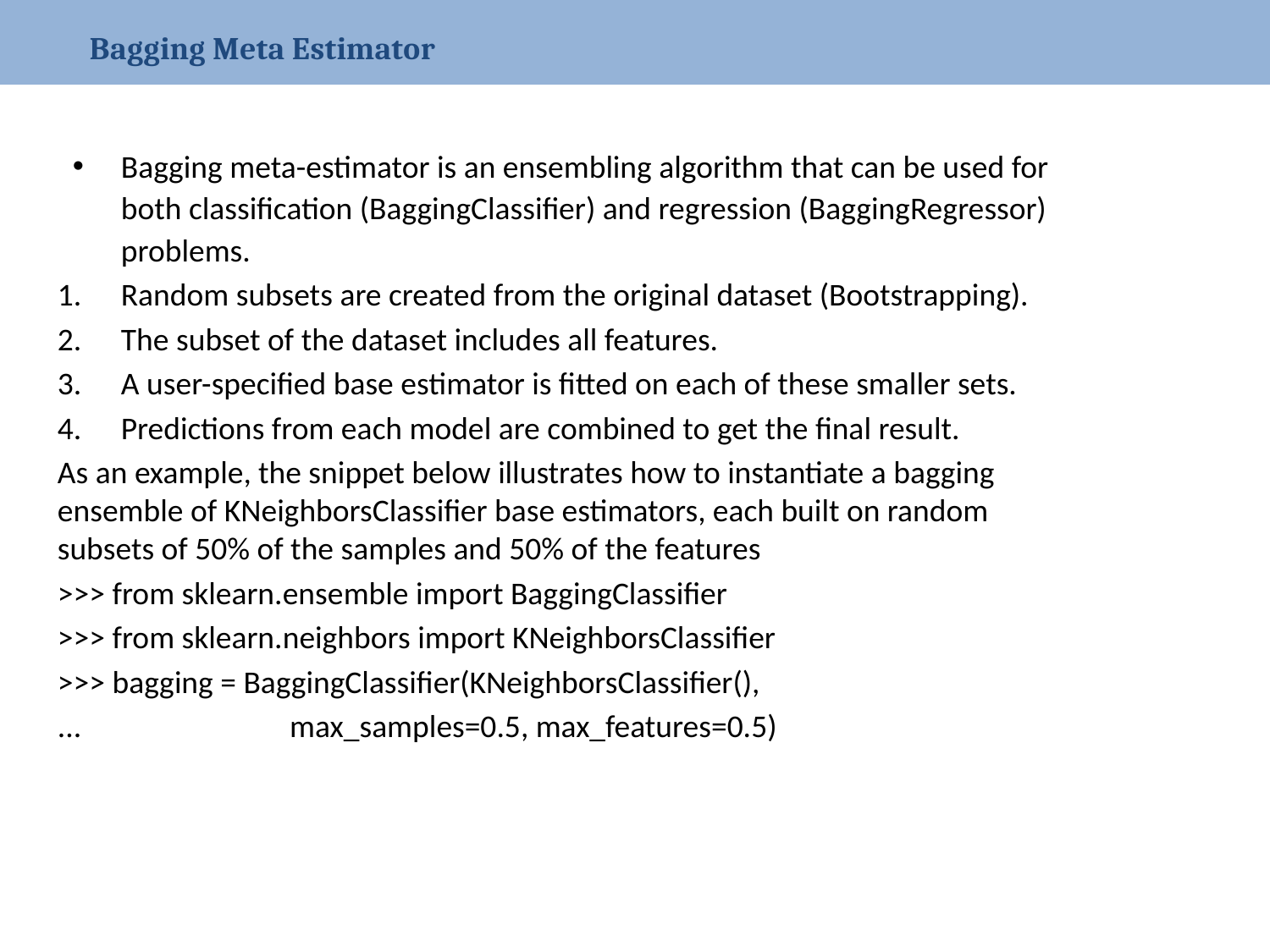

Bagging Meta Estimator
Bagging meta-estimator is an ensembling algorithm that can be used for both classification (BaggingClassifier) and regression (BaggingRegressor) problems.
Random subsets are created from the original dataset (Bootstrapping).
The subset of the dataset includes all features.
A user-specified base estimator is fitted on each of these smaller sets.
Predictions from each model are combined to get the final result.
As an example, the snippet below illustrates how to instantiate a bagging ensemble of KNeighborsClassifier base estimators, each built on random subsets of 50% of the samples and 50% of the features
>>> from sklearn.ensemble import BaggingClassifier
>>> from sklearn.neighbors import KNeighborsClassifier
>>> bagging = BaggingClassifier(KNeighborsClassifier(),
...                             max_samples=0.5, max_features=0.5)